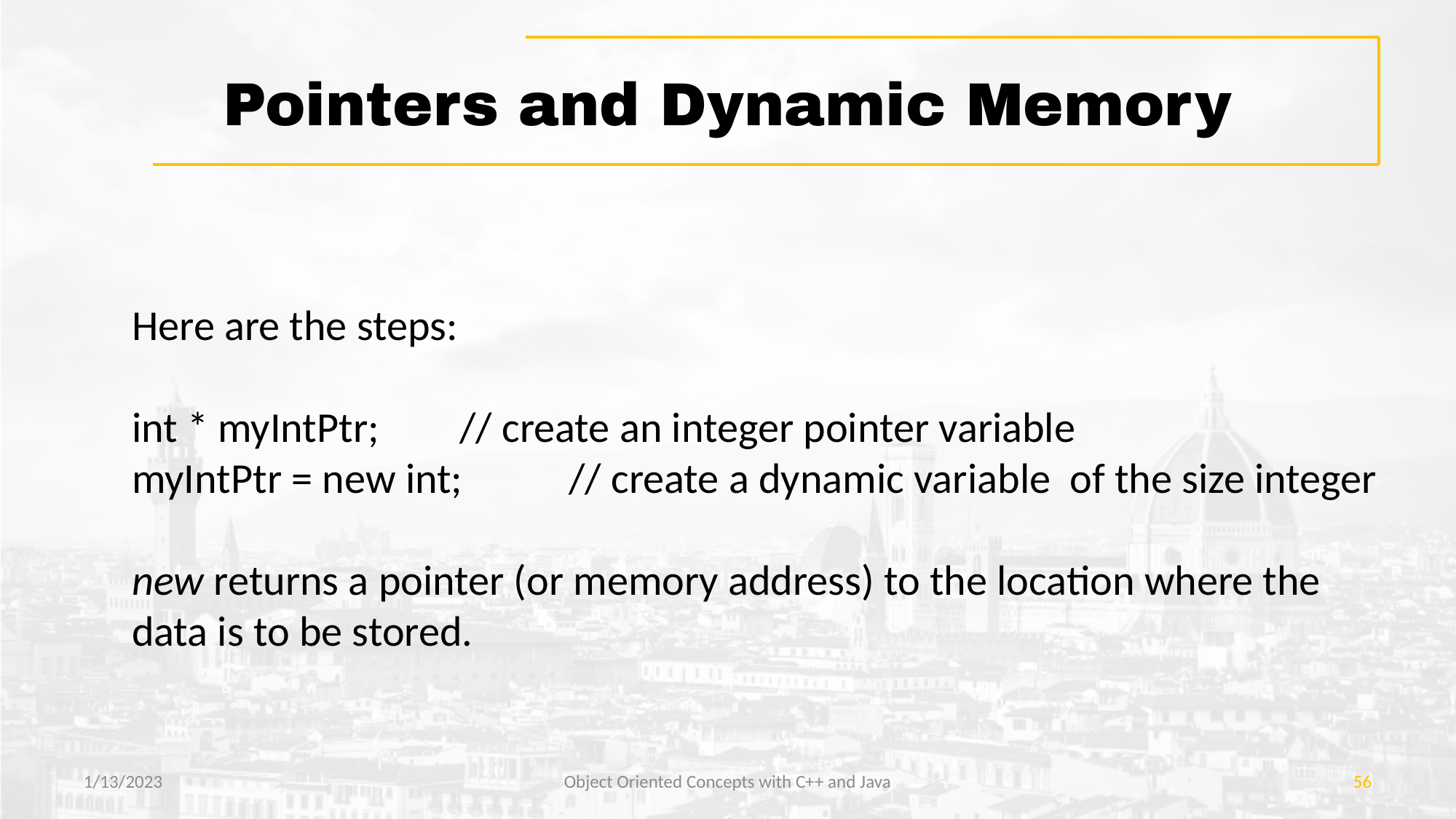

# Pointers and Dynamic Memory

Here are the steps:

int * myIntPtr;  	// create an integer pointer variable
myIntPtr = new int; 	// create a dynamic variable  of the size integer

new returns a pointer (or memory address) to the location where the data is to be stored.
1/13/2023
Object Oriented Concepts with C++ and Java
56